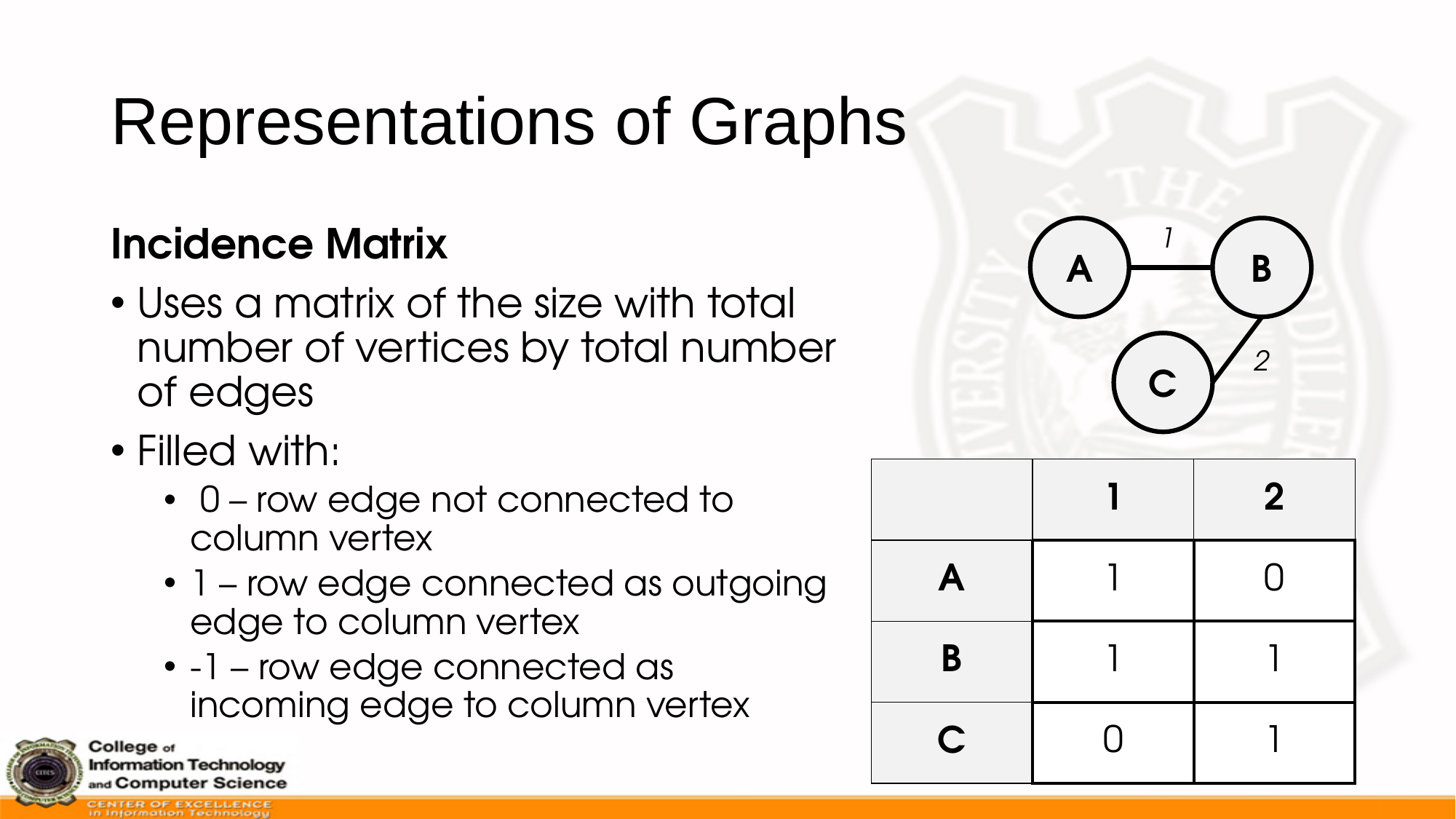

# Representations of Graphs
1
Incidence Matrix
Uses a matrix of the size with total number of vertices by total number of edges
Filled with:
 0 – row edge not connected to column vertex
1 – row edge connected as outgoing edge to column vertex
-1 – row edge connected as incoming edge to column vertex
A
B
C
2
|  | 1 | 2 |
| --- | --- | --- |
| A | 1 | 0 |
| B | 1 | 1 |
| C | 0 | 1 |